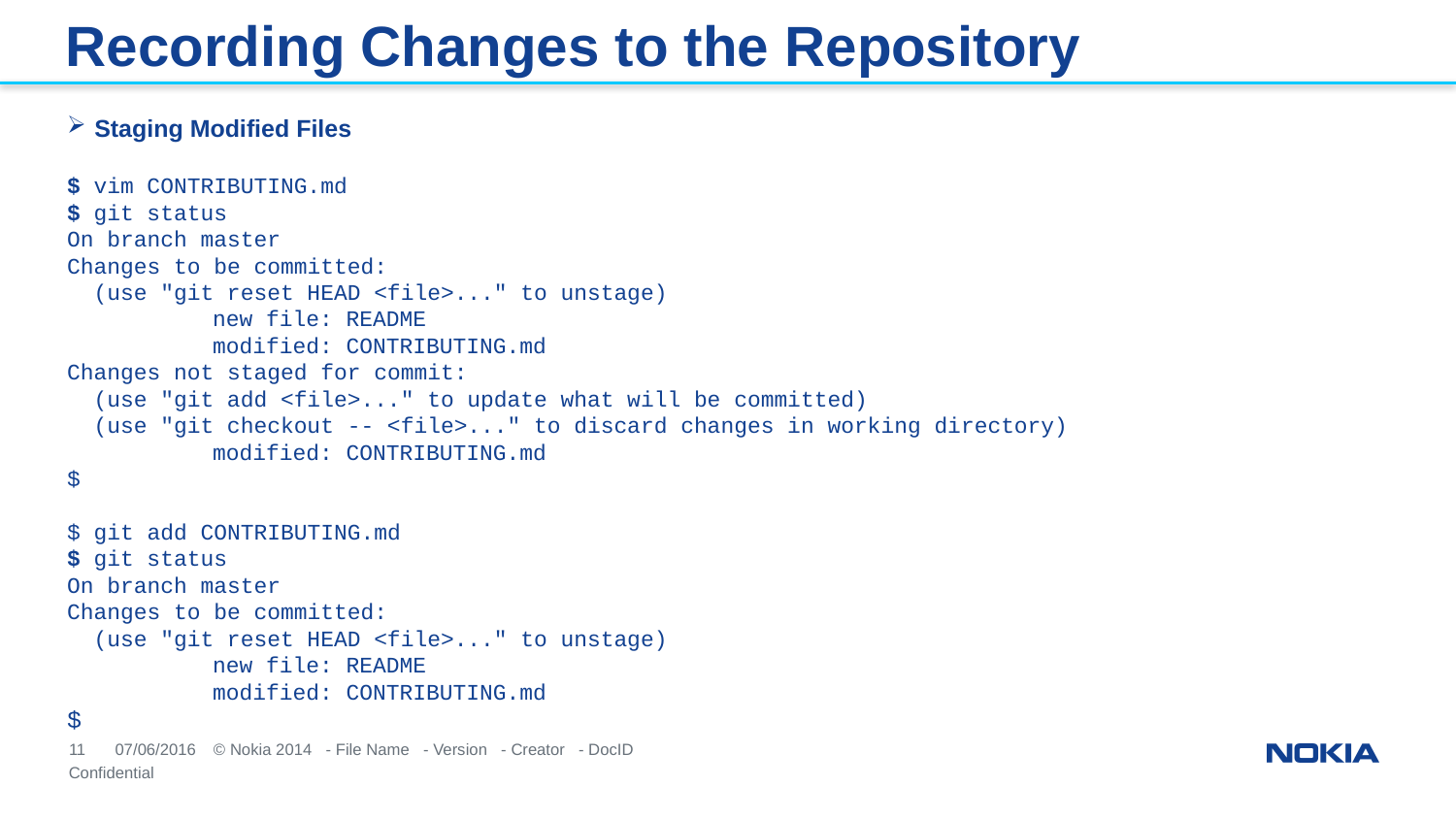

Recording Changes to the Repository
Staging Modified Files

$ vim CONTRIBUTING.md
$ git status
On branch master
Changes to be committed:
  (use "git reset HEAD <file>..." to unstage)
	new file: README
	modified: CONTRIBUTING.md
Changes not staged for commit:
  (use "git add <file>..." to update what will be committed)
  (use "git checkout -- <file>..." to discard changes in working directory)
	modified: CONTRIBUTING.md
$

$ git add CONTRIBUTING.md
$ git status
On branch master
Changes to be committed:
  (use "git reset HEAD <file>..." to unstage)
	new file: README
	modified: CONTRIBUTING.md
$